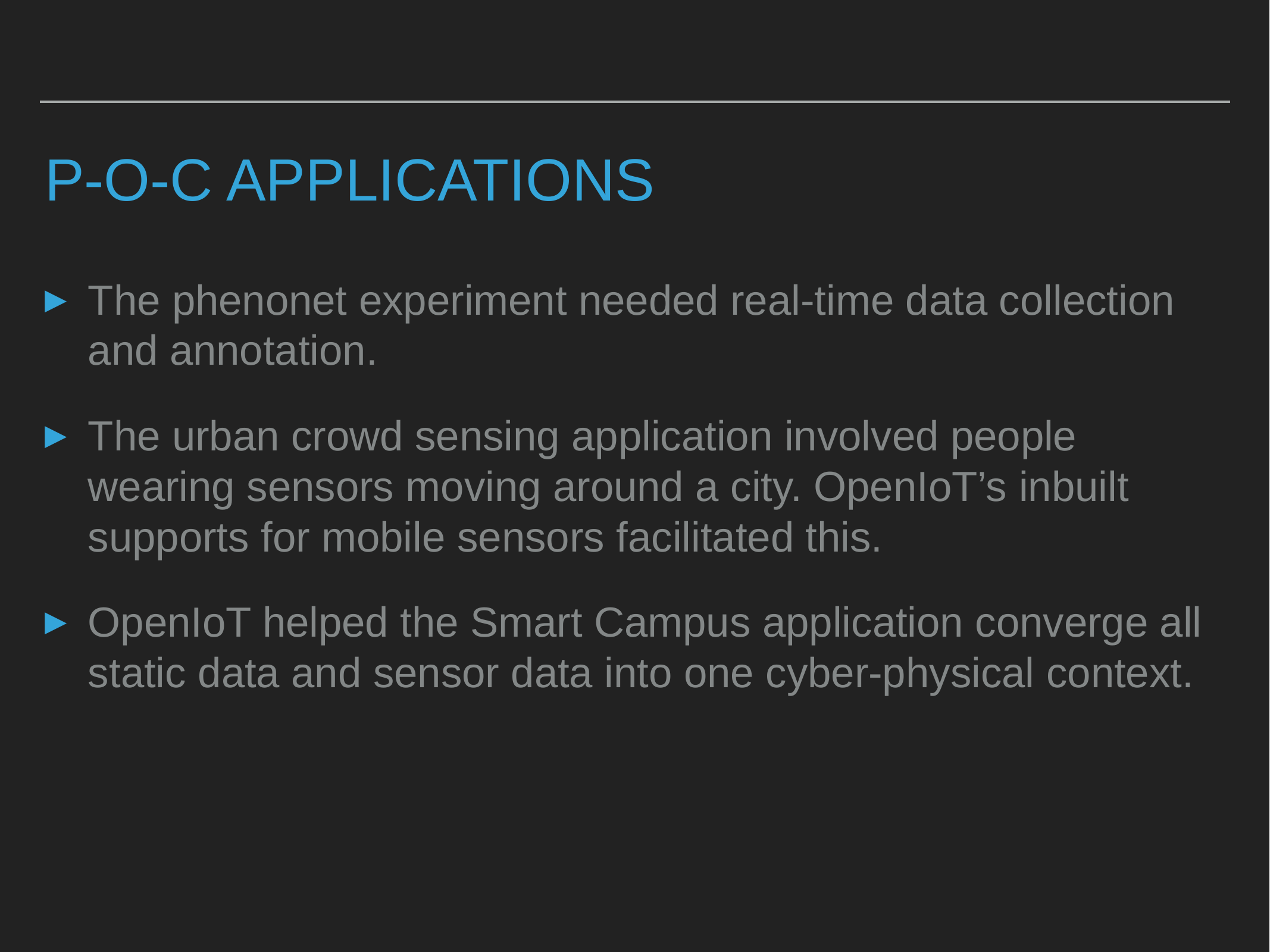

# p-o-c applications
The phenonet experiment needed real-time data collection and annotation.
The urban crowd sensing application involved people wearing sensors moving around a city. OpenIoT’s inbuilt supports for mobile sensors facilitated this.
OpenIoT helped the Smart Campus application converge all static data and sensor data into one cyber-physical context.